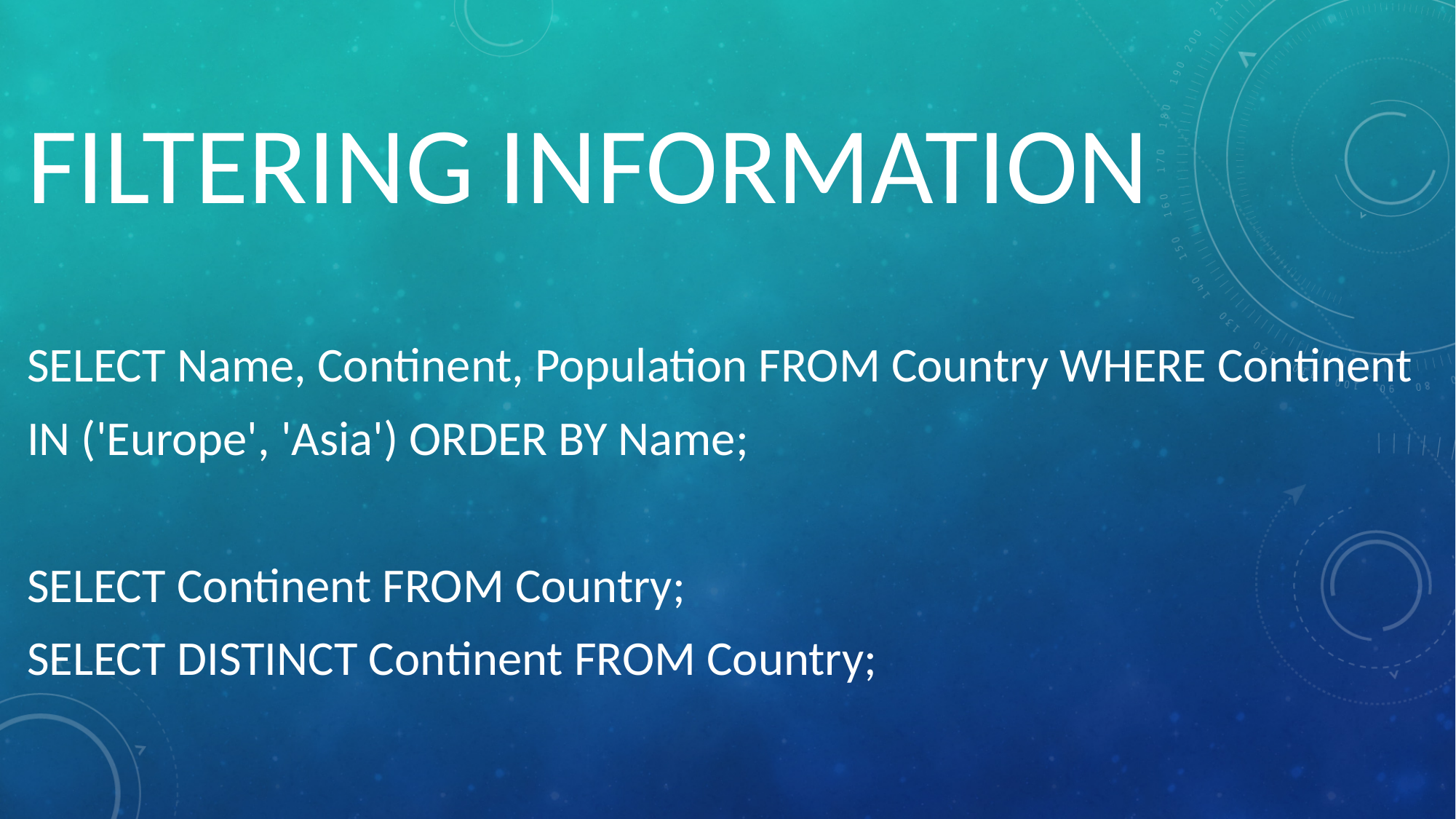

# FILTERING INFORMATION
SELECT Name, Continent, Population FROM Country WHERE Continent
IN ('Europe', 'Asia') ORDER BY Name;

SELECT Continent FROM Country;
SELECT DISTINCT Continent FROM Country;